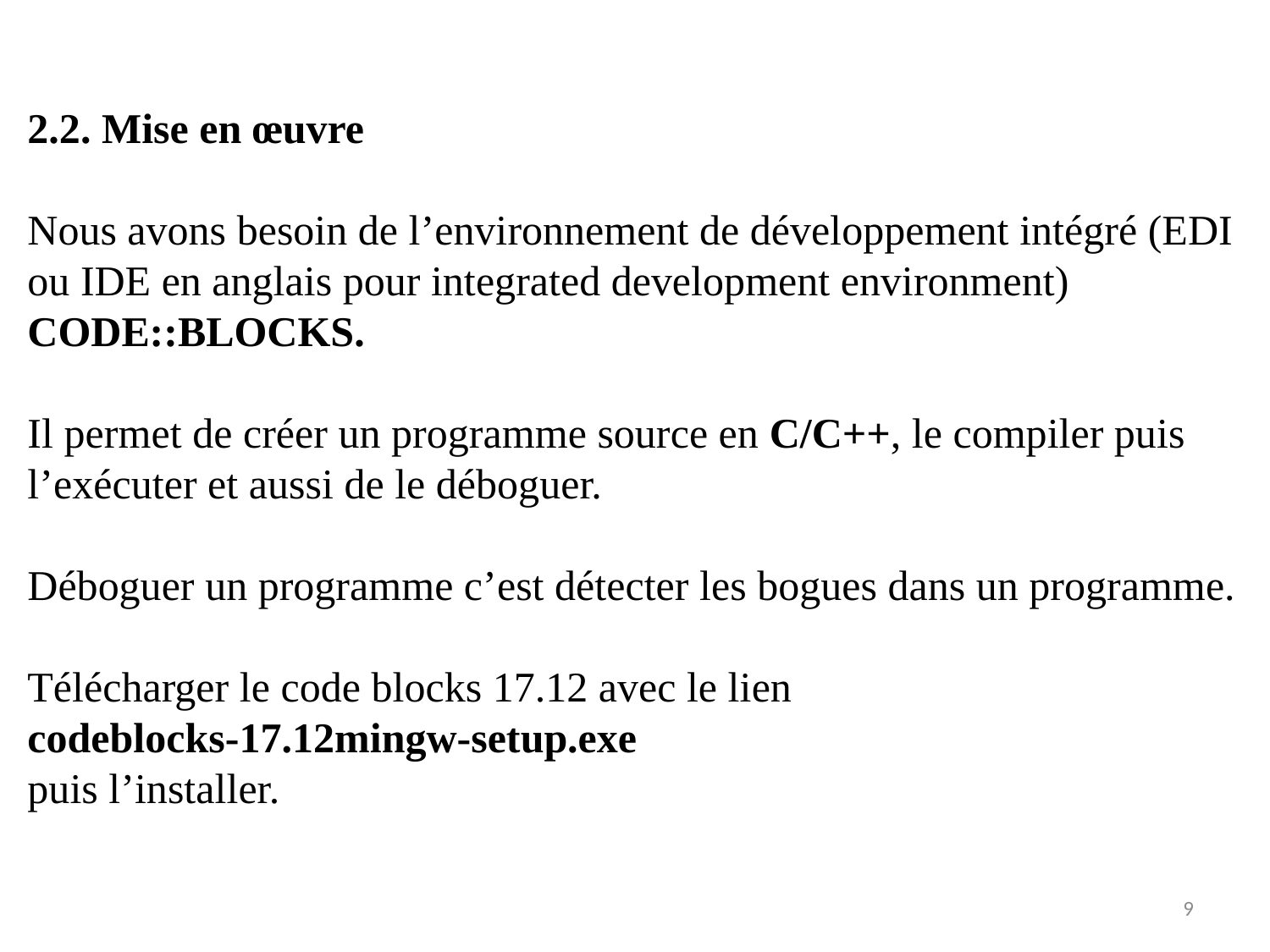

2.2. Mise en œuvre

Nous avons besoin de l’environnement de développement intégré (EDI ou IDE en anglais pour integrated development environment) CODE::BLOCKS.

Il permet de créer un programme source en C/C++, le compiler puis l’exécuter et aussi de le déboguer.

Déboguer un programme c’est détecter les bogues dans un programme.

Télécharger le code blocks 17.12 avec le lien
codeblocks-17.12mingw-setup.exe
puis l’installer.
9